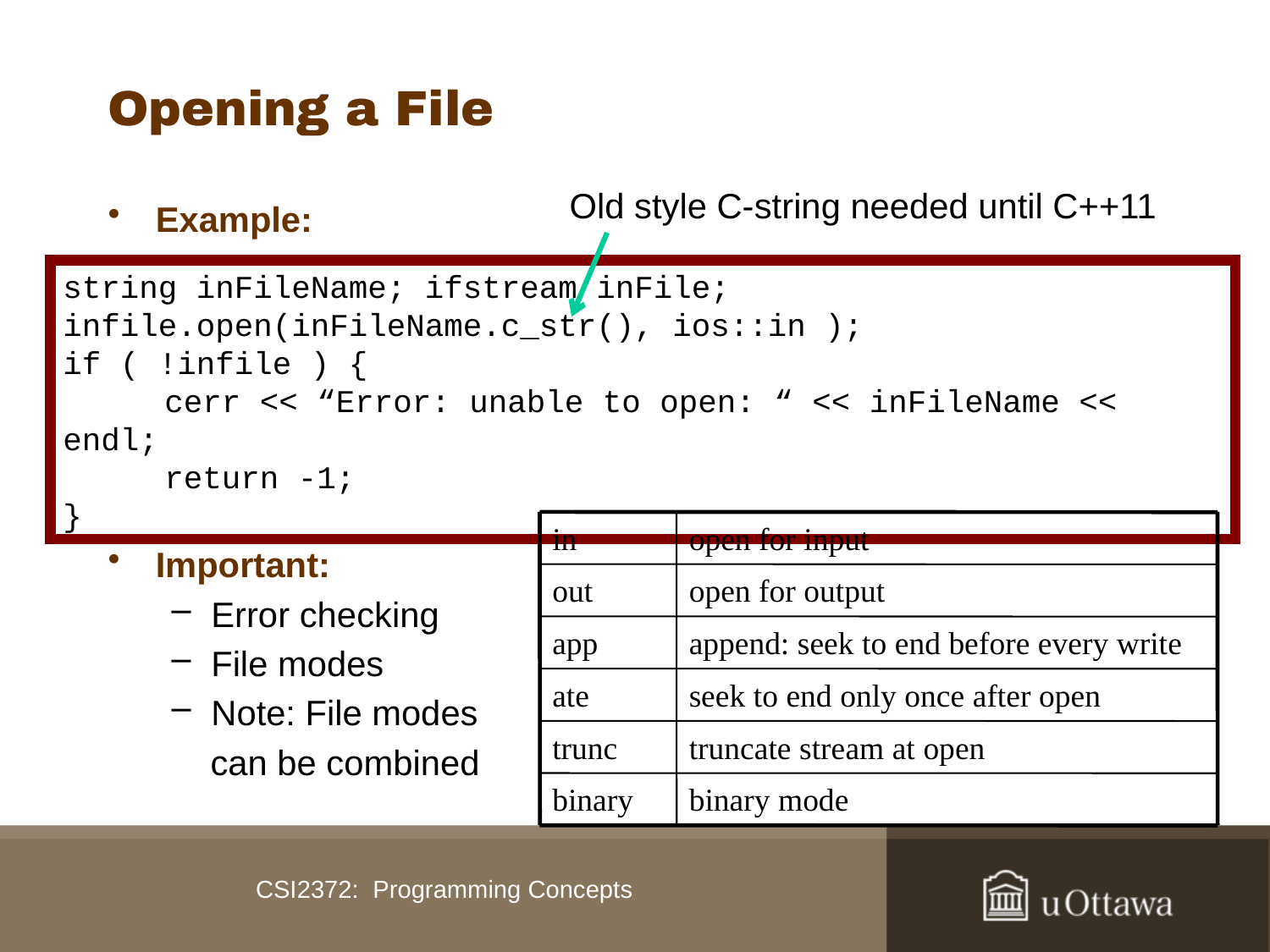

# Opening a File
Old style C-string needed until C++11
Example:

Important:
Error checking
File modes
Note: File modes
    can be combined
string inFileName; ifstream inFile;
infile.open(inFileName.c_str(), ios::in );
if ( !infile ) {
	  cerr << “Error: unable to open: “ << inFileName << endl;
	  return -1;
}
in

open for input

out

open for output
app

append: seek to end before every write
ate

seek to end only once after open
trunc

truncate stream at open
binary

binary mode

CSI2372:  Programming Concepts